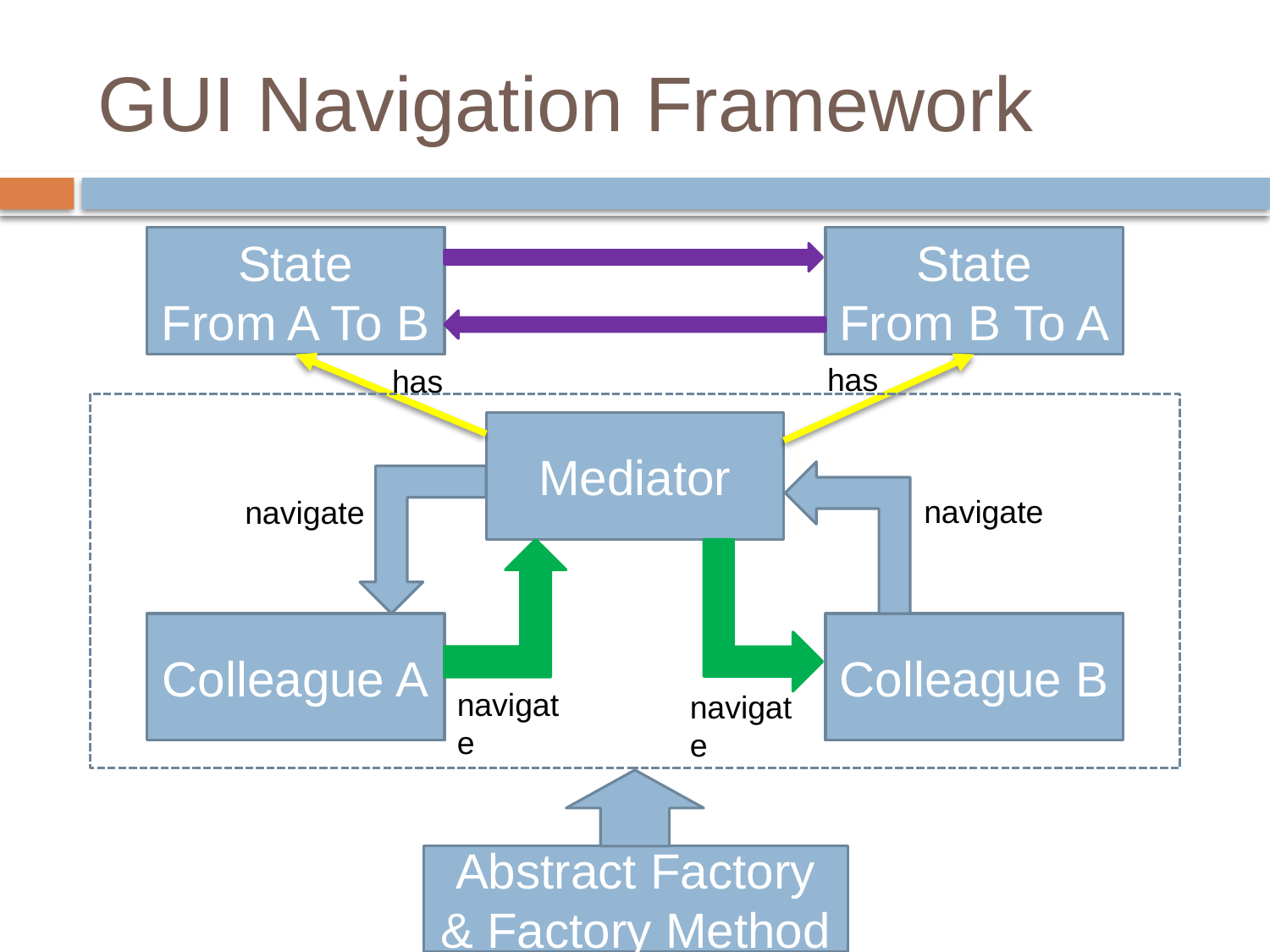

# GUI Navigation Framework
State
From A To B
State
From B To A

has
has

Mediator

navigate
navigate

Colleague A
Colleague B
navigate
navigate

Abstract Factory & Factory Method